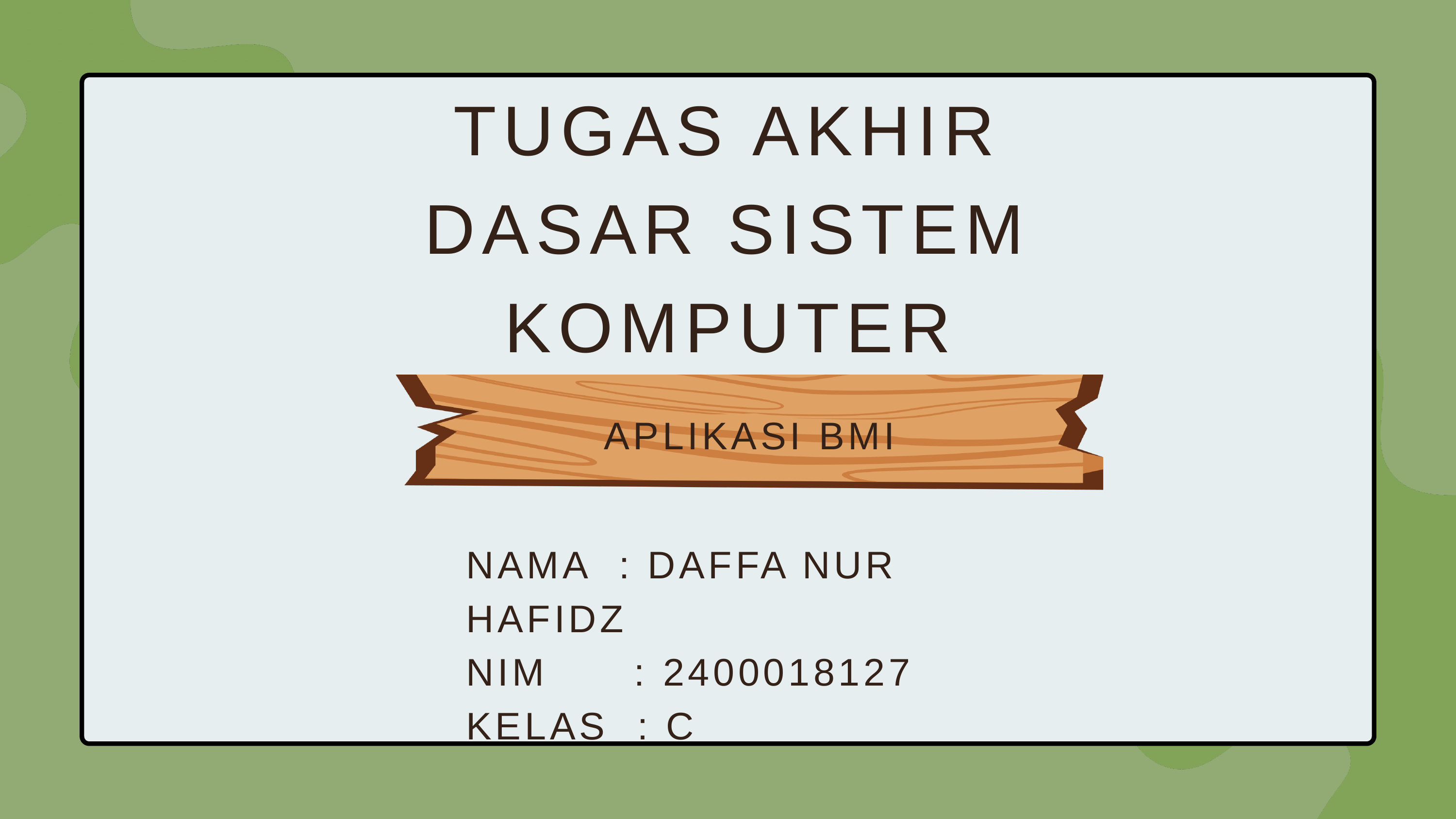

TUGAS AKHIR DASAR SISTEM KOMPUTER

APLIKASI BMI
NAMA  : DAFFA NUR HAFIDZ
NIM      : 2400018127
KELAS  : C